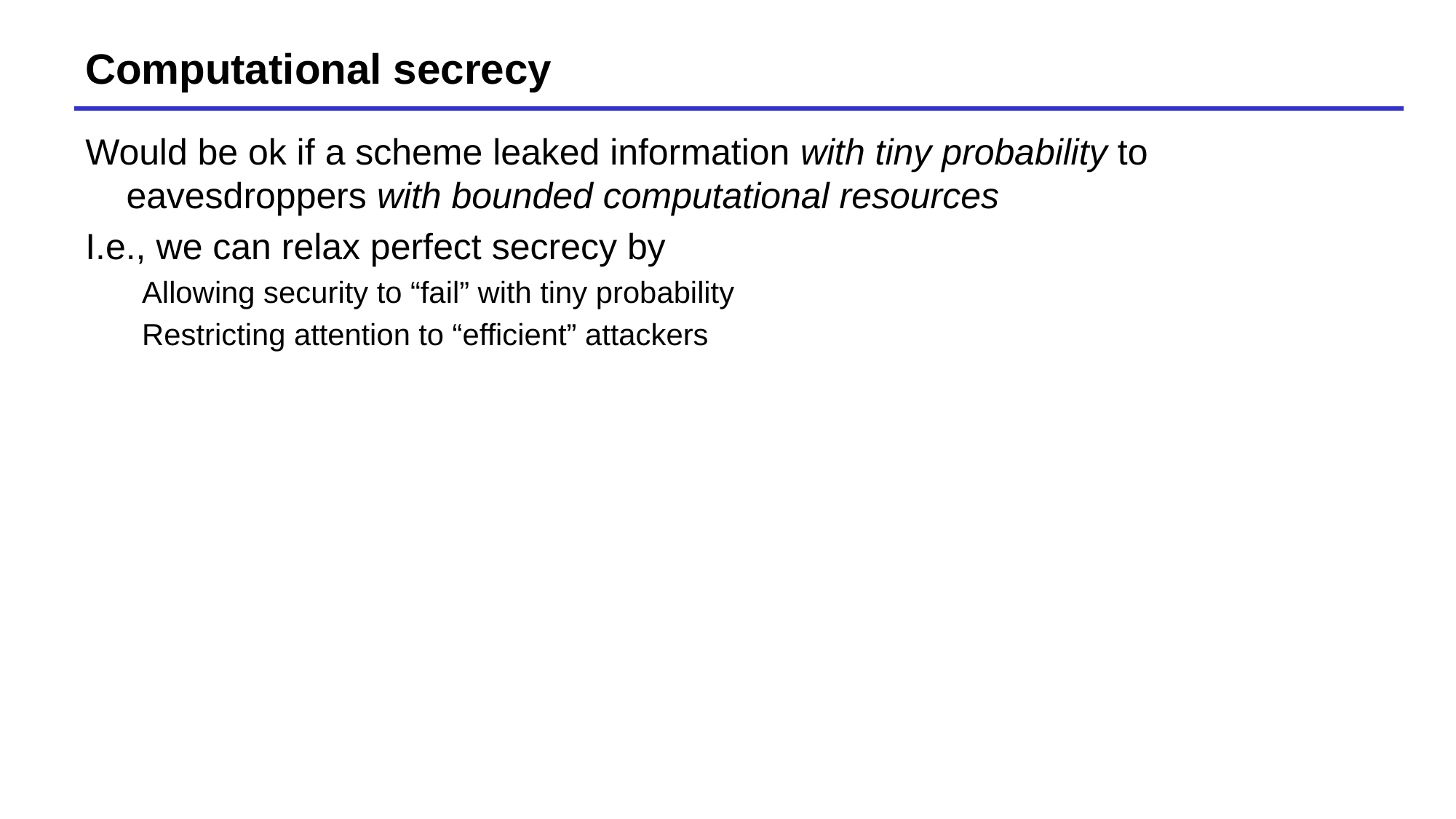

# Computational secrecy
Would be ok if a scheme leaked information with tiny probability to eavesdroppers with bounded computational resources
I.e., we can relax perfect secrecy by
Allowing security to “fail” with tiny probability
Restricting attention to “efficient” attackers